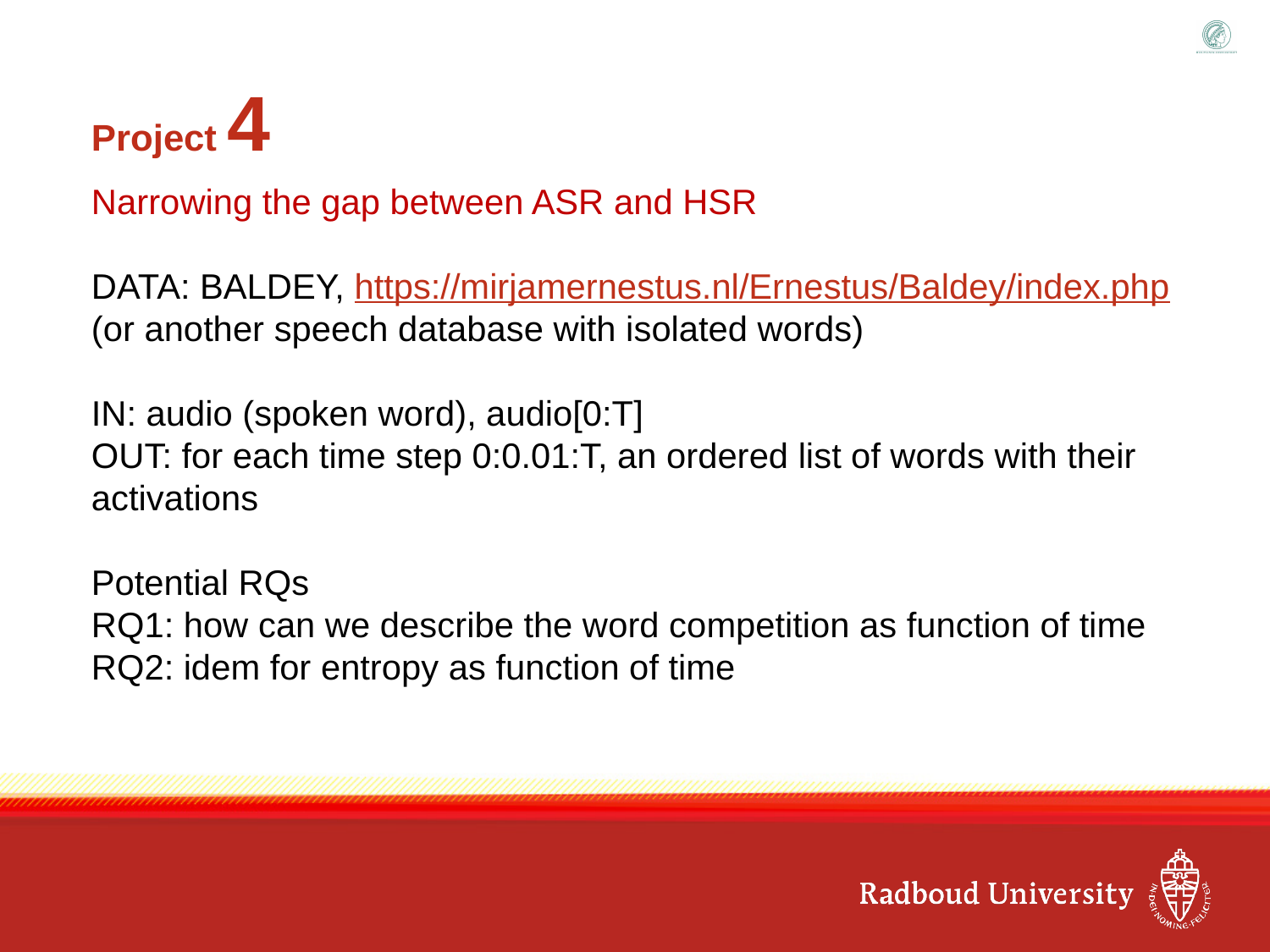

# Project 4
Narrowing the gap between ASR and HSR

DATA: BALDEY, https://mirjamernestus.nl/Ernestus/Baldey/index.php
(or another speech database with isolated words)

IN: audio (spoken word), audio[0:T]
OUT: for each time step 0:0.01:T, an ordered list of words with their activations

Potential RQs
RQ1: how can we describe the word competition as function of time
RQ2: idem for entropy as function of time